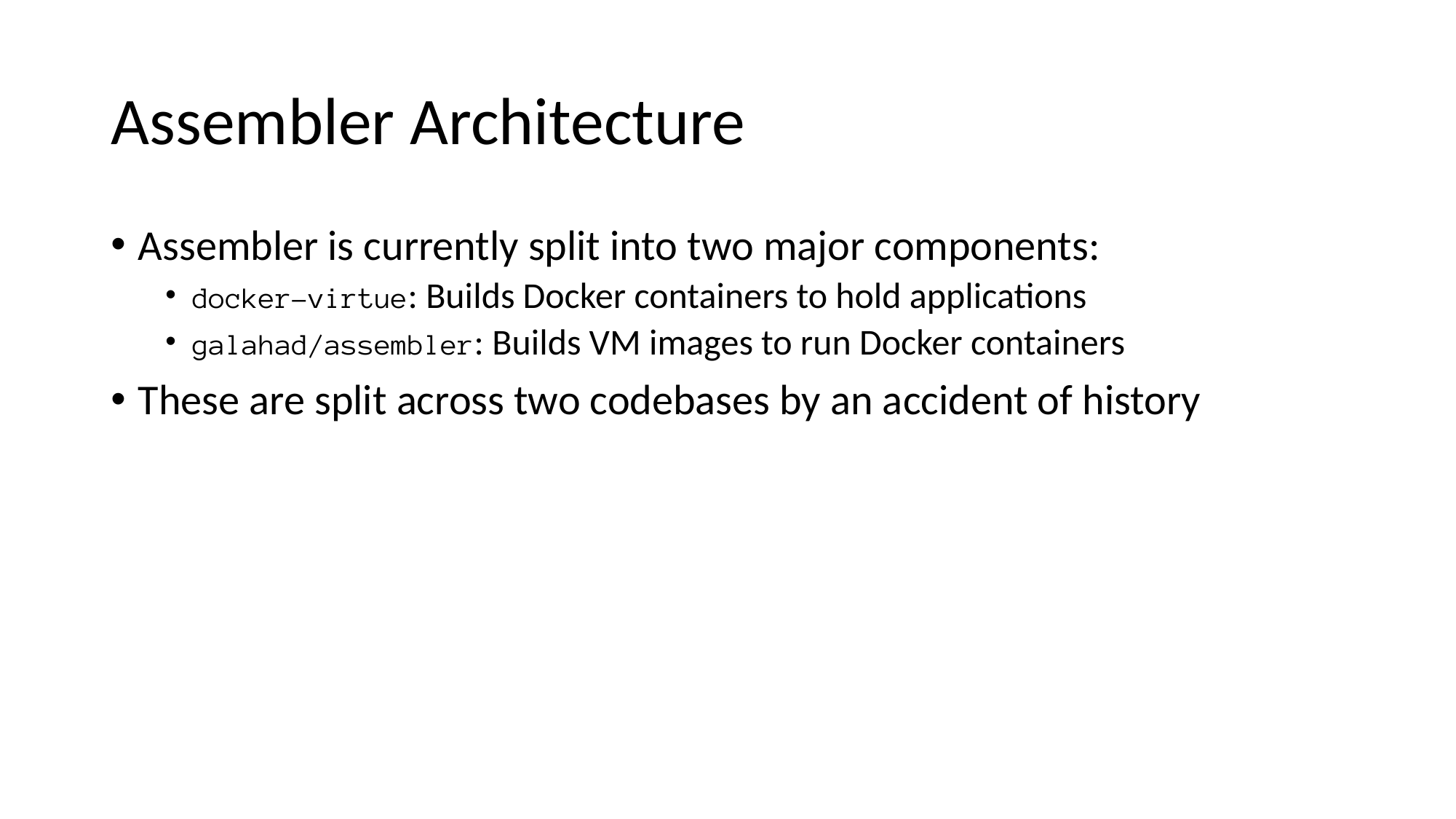

# Assembler Architecture
Assembler is currently split into two major components:
docker-virtue: Builds Docker containers to hold applications
galahad/assembler: Builds VM images to run Docker containers
These are split across two codebases by an accident of history